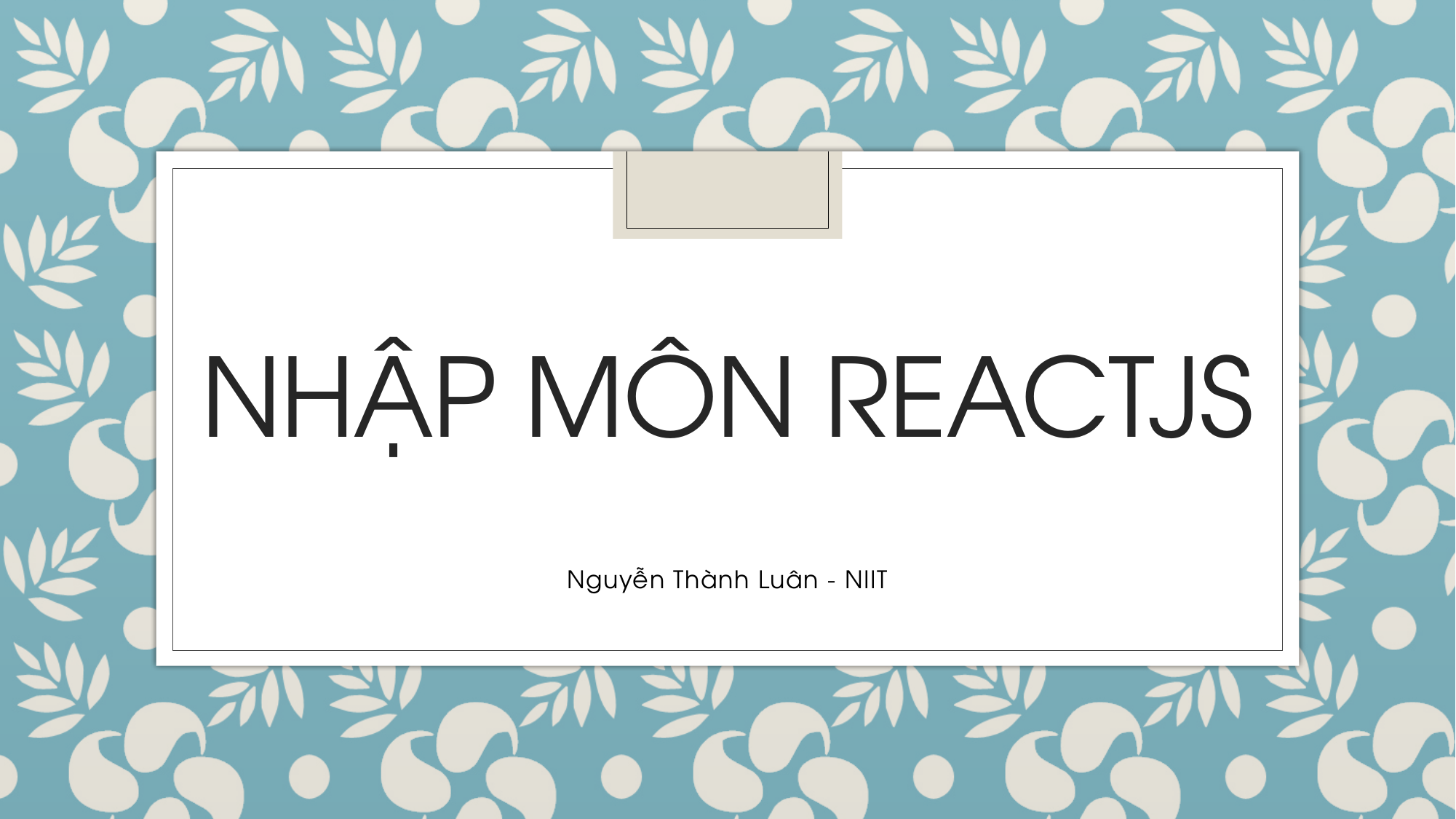

# NHẬP MÔN REACTJS
Nguyễn Thành Luân - NIIT